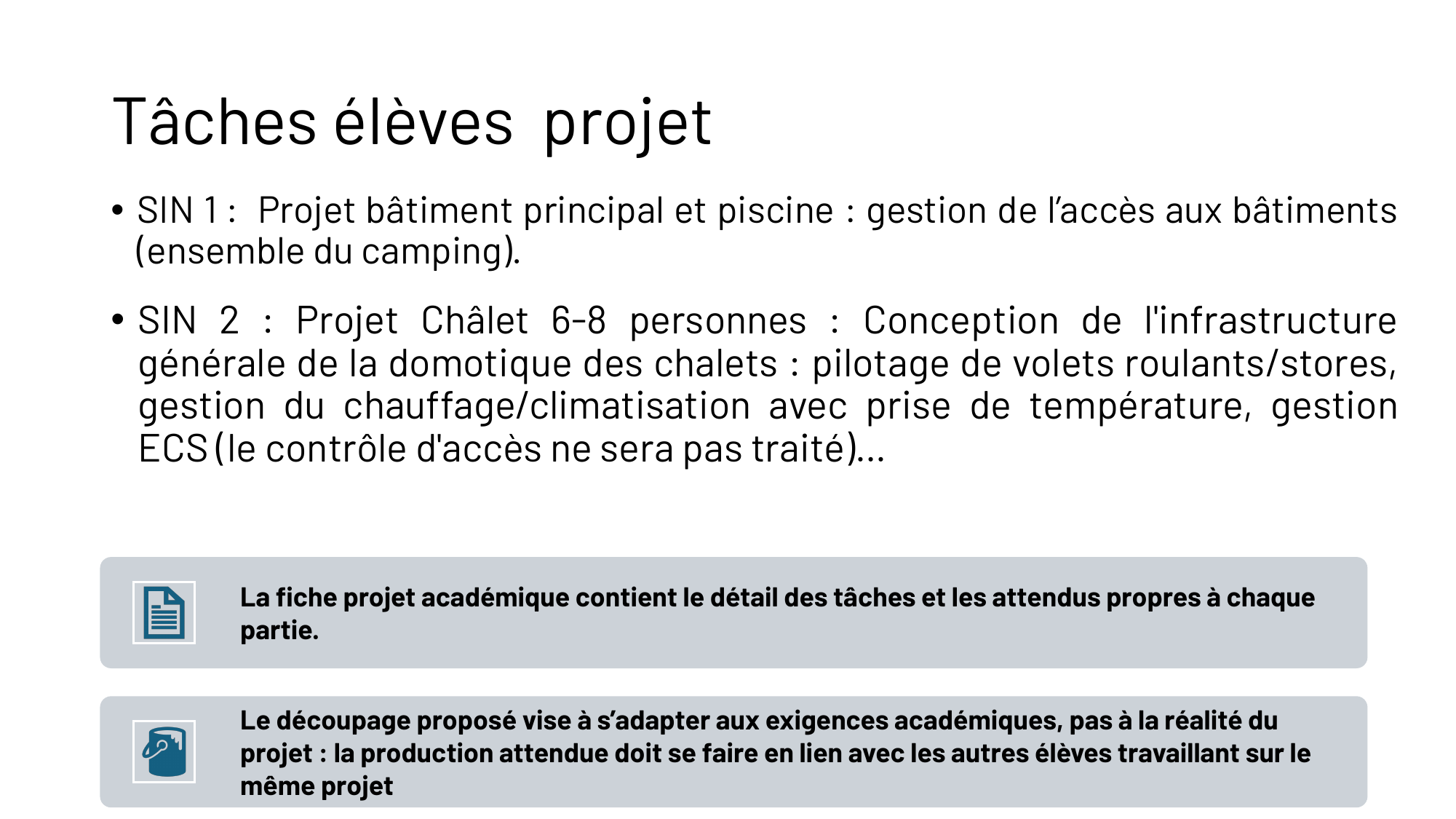

# Tâches élèves  projet
SIN 1 :  Projet bâtiment principal et piscine : gestion de l’accès aux bâtiments (ensemble du camping).
SIN 2 : Projet Châlet 6-8 personnes : Conception de l'infrastructure générale de la domotique des chalets : pilotage de volets roulants/stores, gestion du chauffage/climatisation avec prise de température, gestion ECS (le contrôle d'accès ne sera pas traité)…
La fiche projet académique contient le détail des tâches et les attendus propres à chaque partie.
Le découpage proposé vise à s’adapter aux exigences académiques, pas à la réalité du projet : la production attendue doit se faire en lien avec les autres élèves travaillant sur le même projet